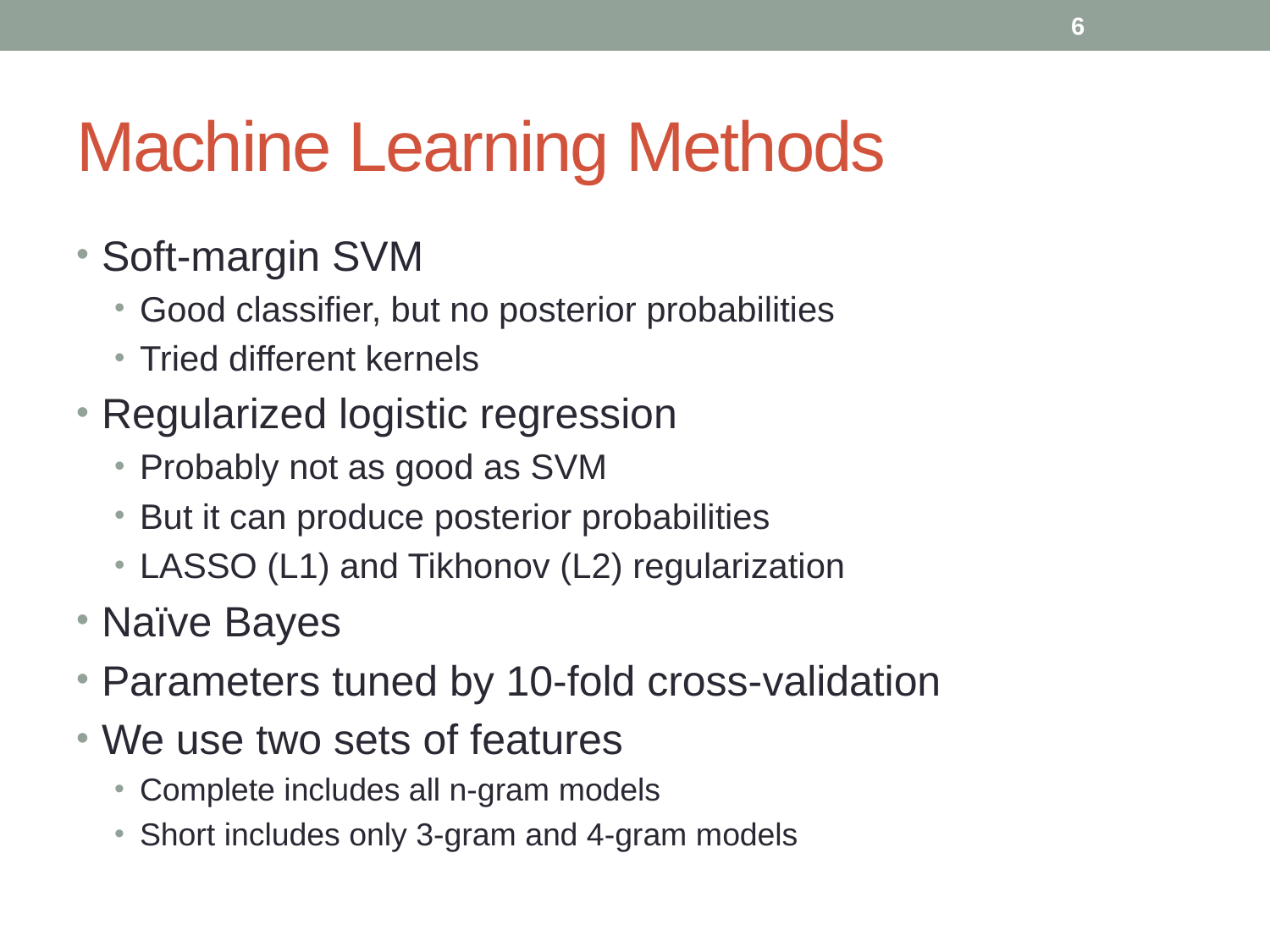

6
# Machine Learning Methods
Soft-margin SVM
Good classifier, but no posterior probabilities
Tried different kernels
Regularized logistic regression
Probably not as good as SVM
But it can produce posterior probabilities
LASSO (L1) and Tikhonov (L2) regularization
Naïve Bayes
Parameters tuned by 10-fold cross-validation
We use two sets of features
Complete includes all n-gram models
Short includes only 3-gram and 4-gram models